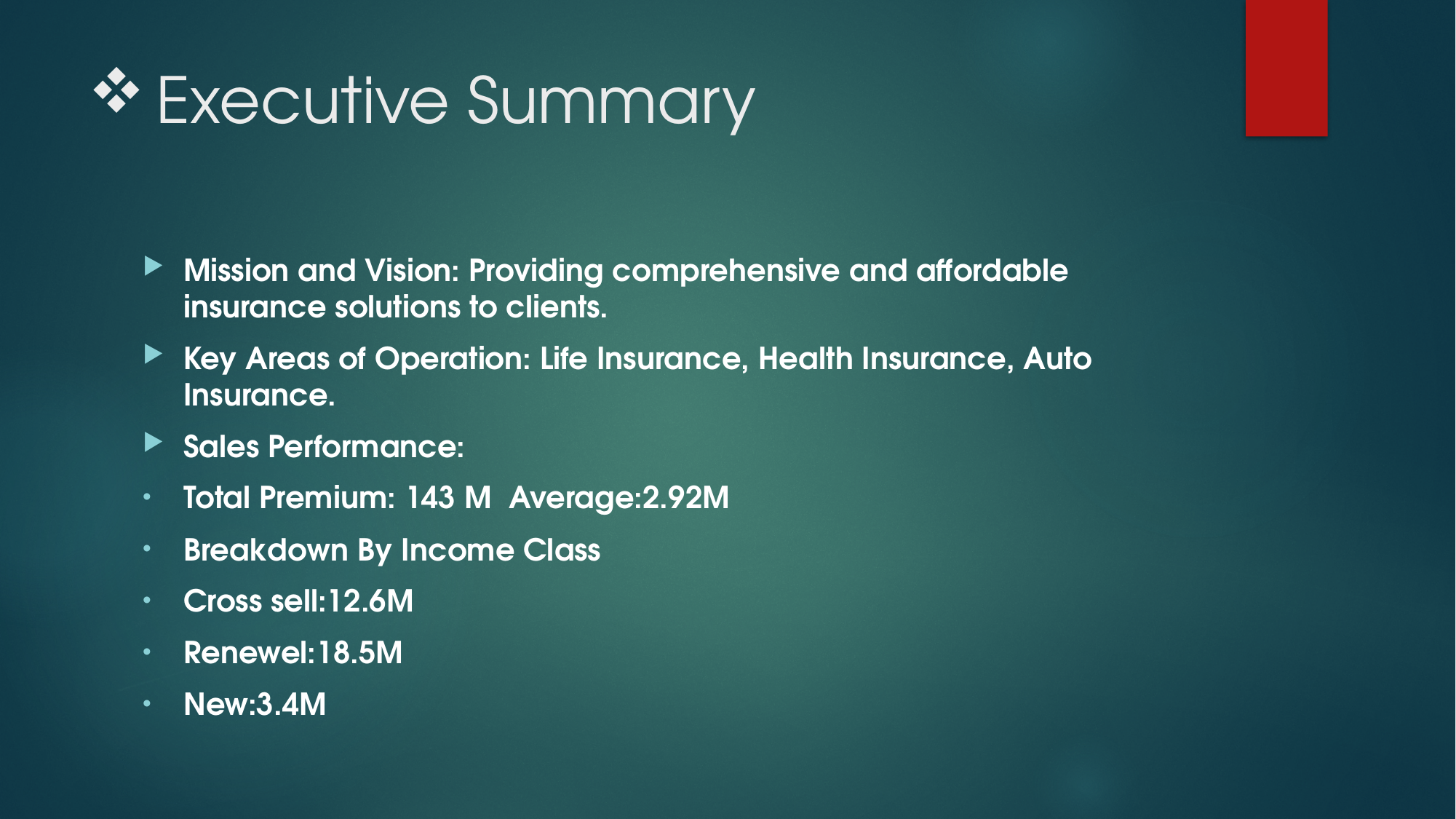

# Executive Summary
Mission and Vision: Providing comprehensive and affordable insurance solutions to clients.
Key Areas of Operation: Life Insurance, Health Insurance, Auto Insurance.
Sales Performance:
Total Premium: 143 M  Average:2.92M
Breakdown By Income Class
Cross sell:12.6M
Renewel:18.5M
New:3.4M